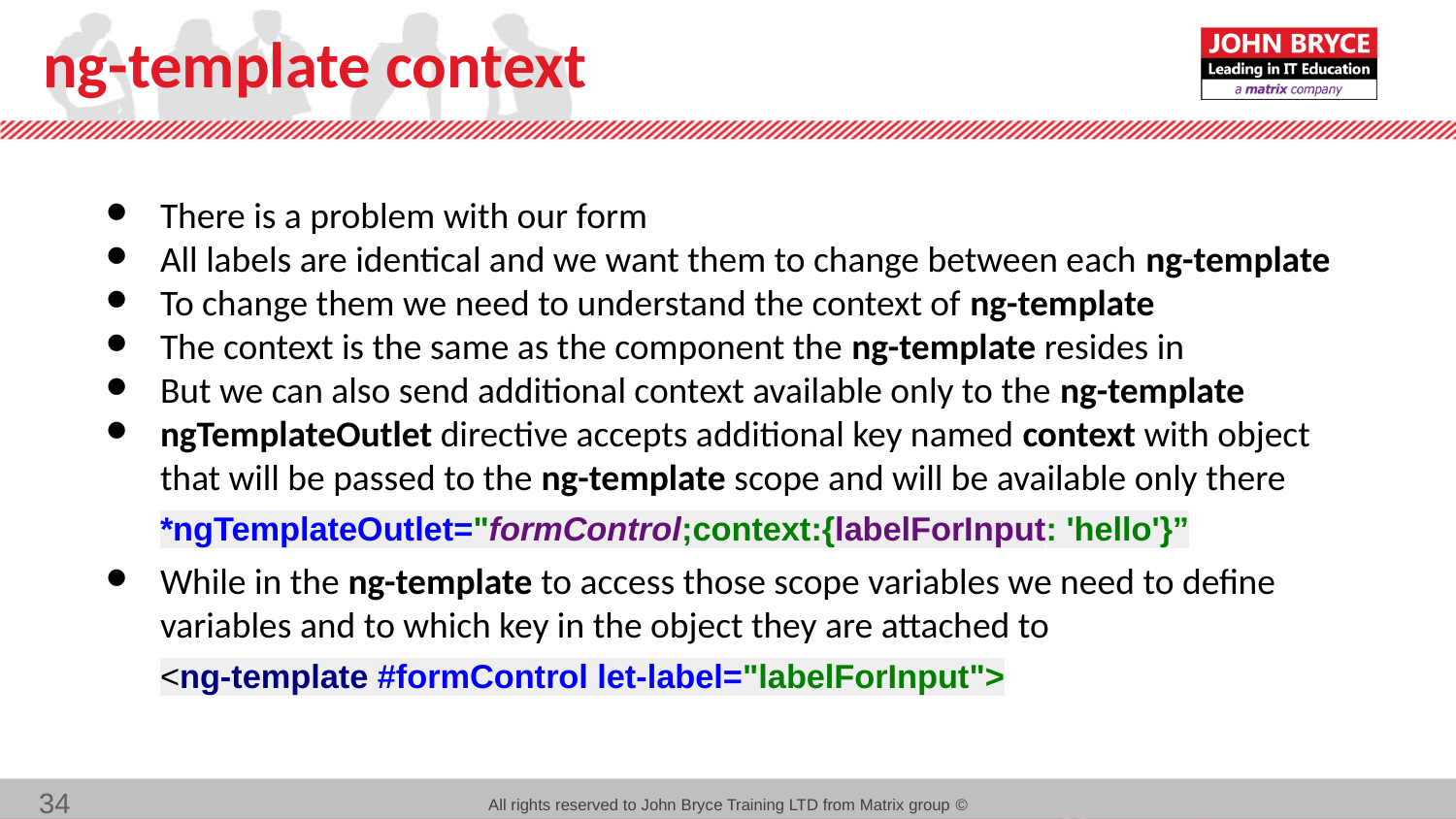

# ng-template context
There is a problem with our form
All labels are identical and we want them to change between each ng-template
To change them we need to understand the context of ng-template
The context is the same as the component the ng-template resides in
But we can also send additional context available only to the ng-template
ngTemplateOutlet directive accepts additional key named context with object that will be passed to the ng-template scope and will be available only there
*ngTemplateOutlet="formControl;context:{labelForInput: 'hello'}”
While in the ng-template to access those scope variables we need to define variables and to which key in the object they are attached to
<ng-template #formControl let-label="labelForInput">